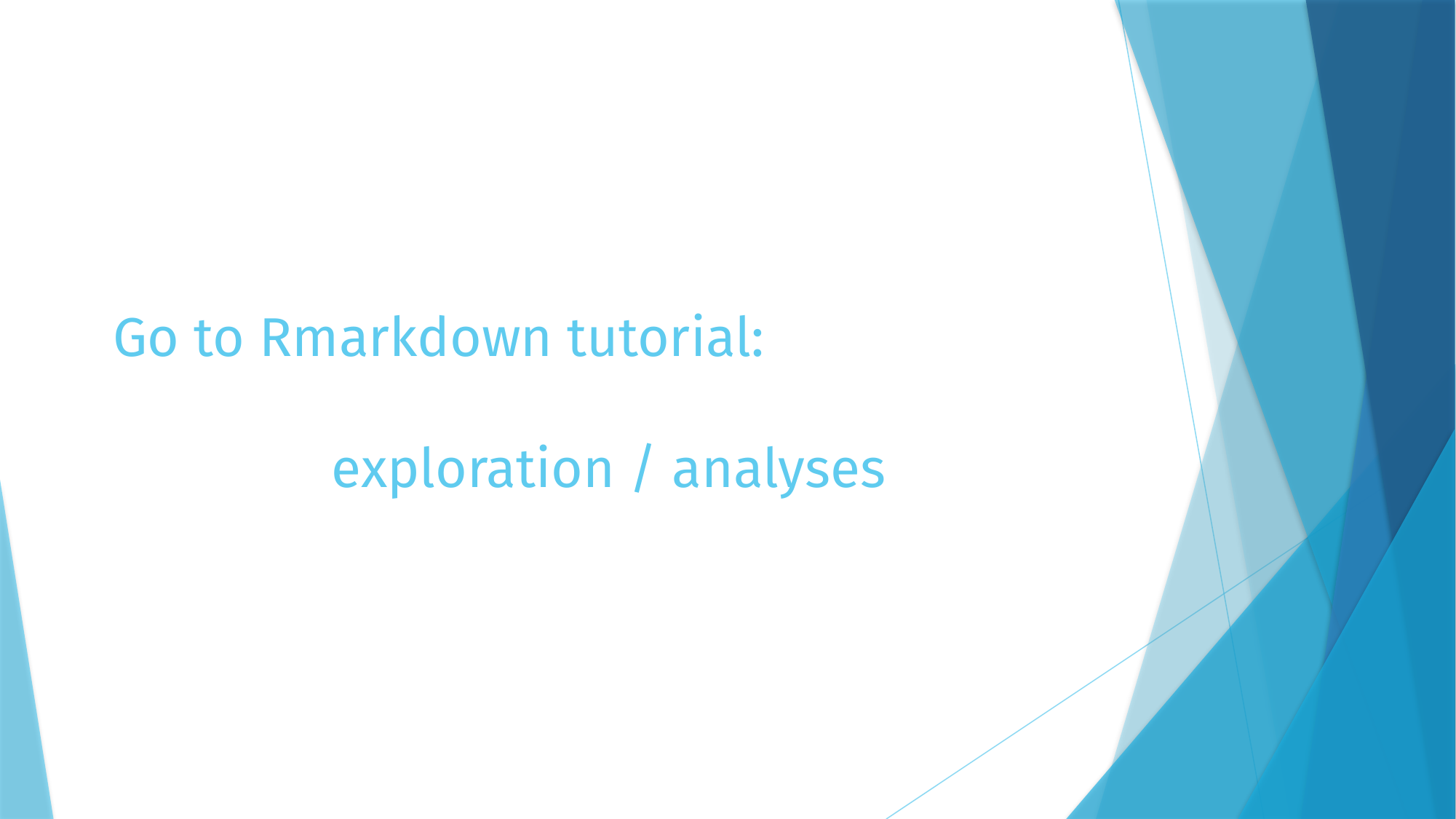

Go to Rmarkdown tutorial:

		exploration / analyses